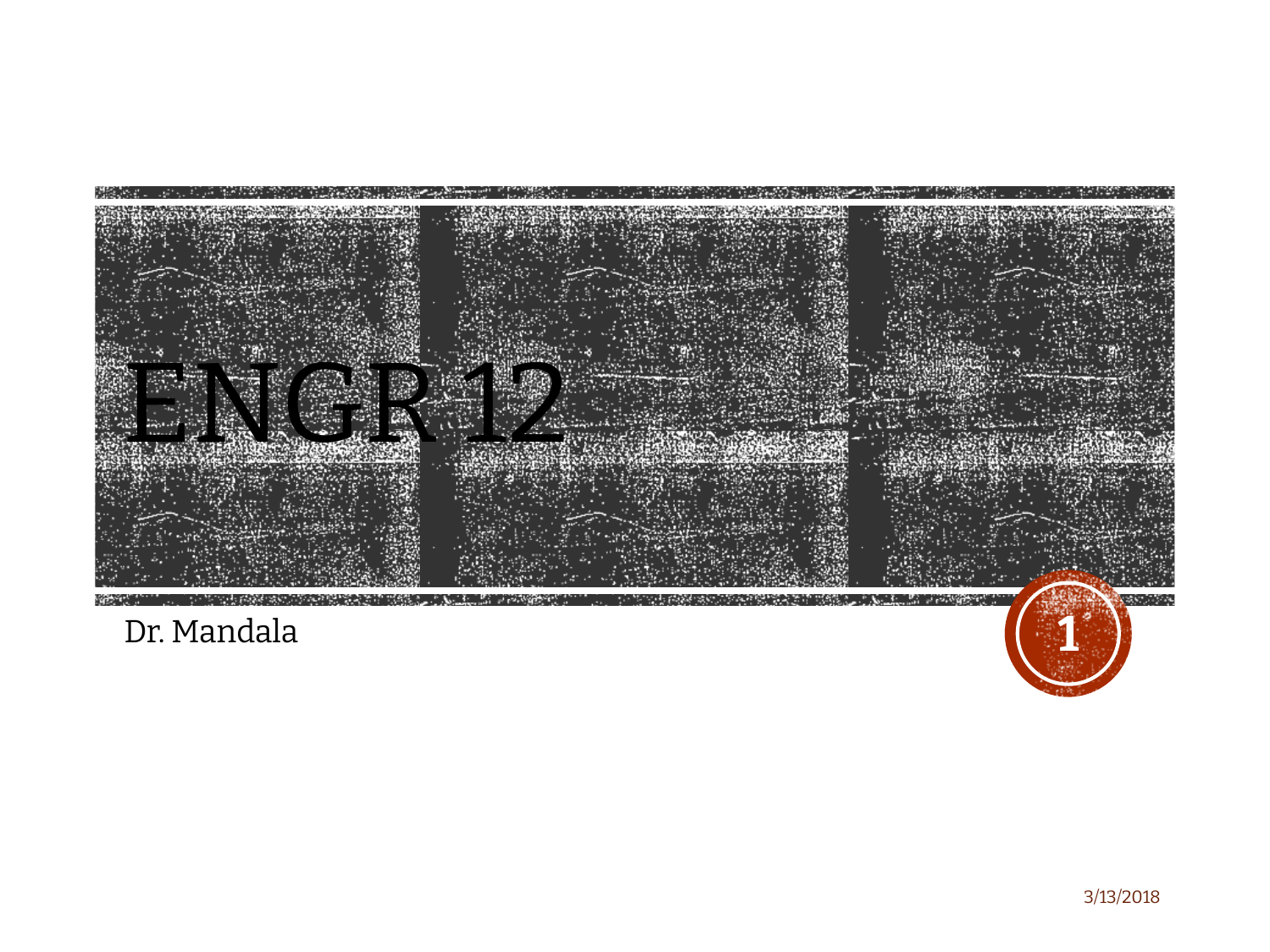

# ENGR 12
1
Dr. Mandala
3/13/2018